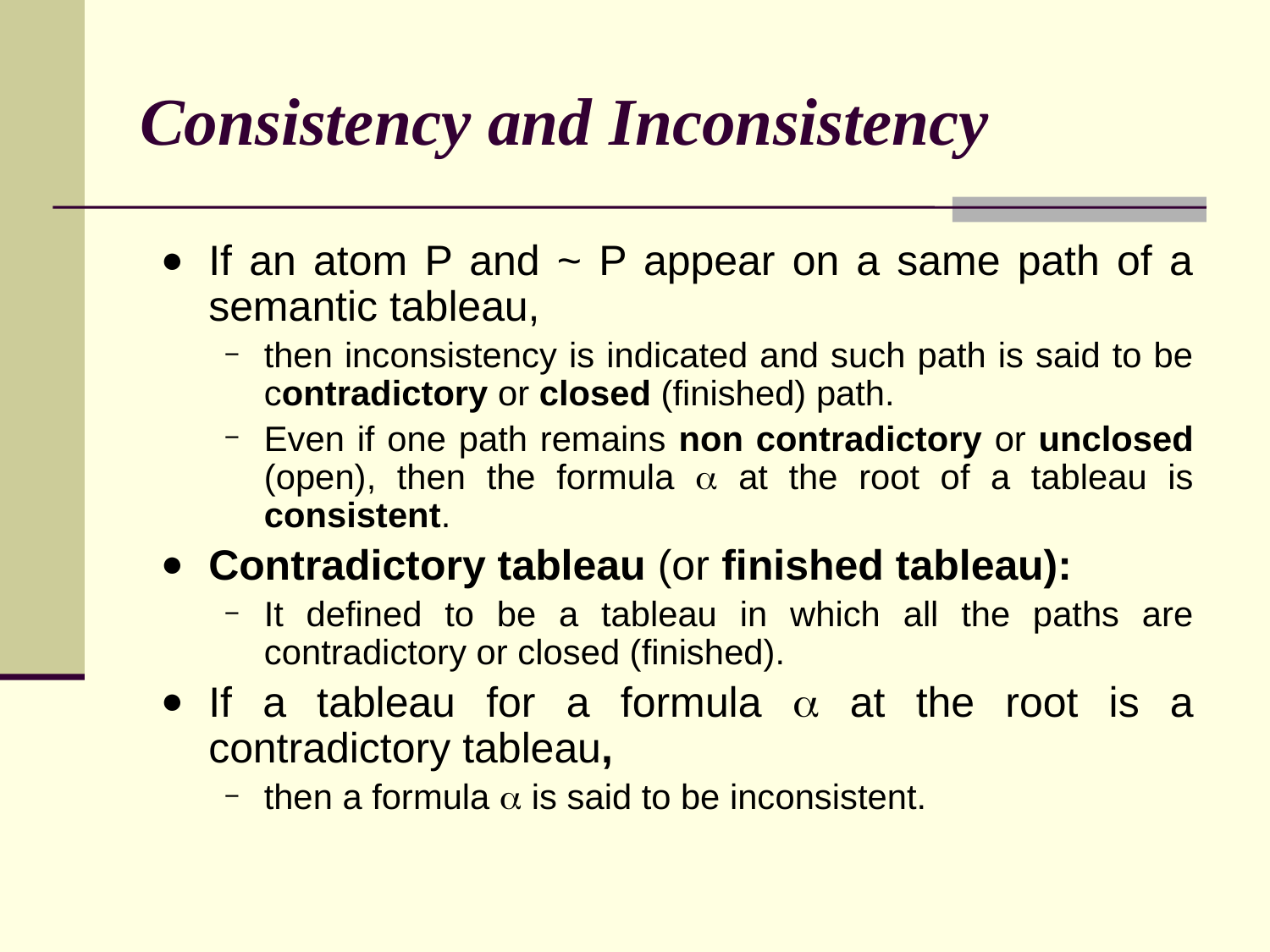

# Consistency and Inconsistency
If an atom P and ~ P appear on a same path of a semantic tableau,
then inconsistency is indicated and such path is said to be contradictory or closed (finished) path.
Even if one path remains non contradictory or unclosed (open), then the formula α at the root of a tableau is consistent.
Contradictory tableau (or finished tableau):
It defined to be a tableau in which all the paths are contradictory or closed (finished).
If a tableau for a formula α at the root is a contradictory tableau,
then a formula α is said to be inconsistent.